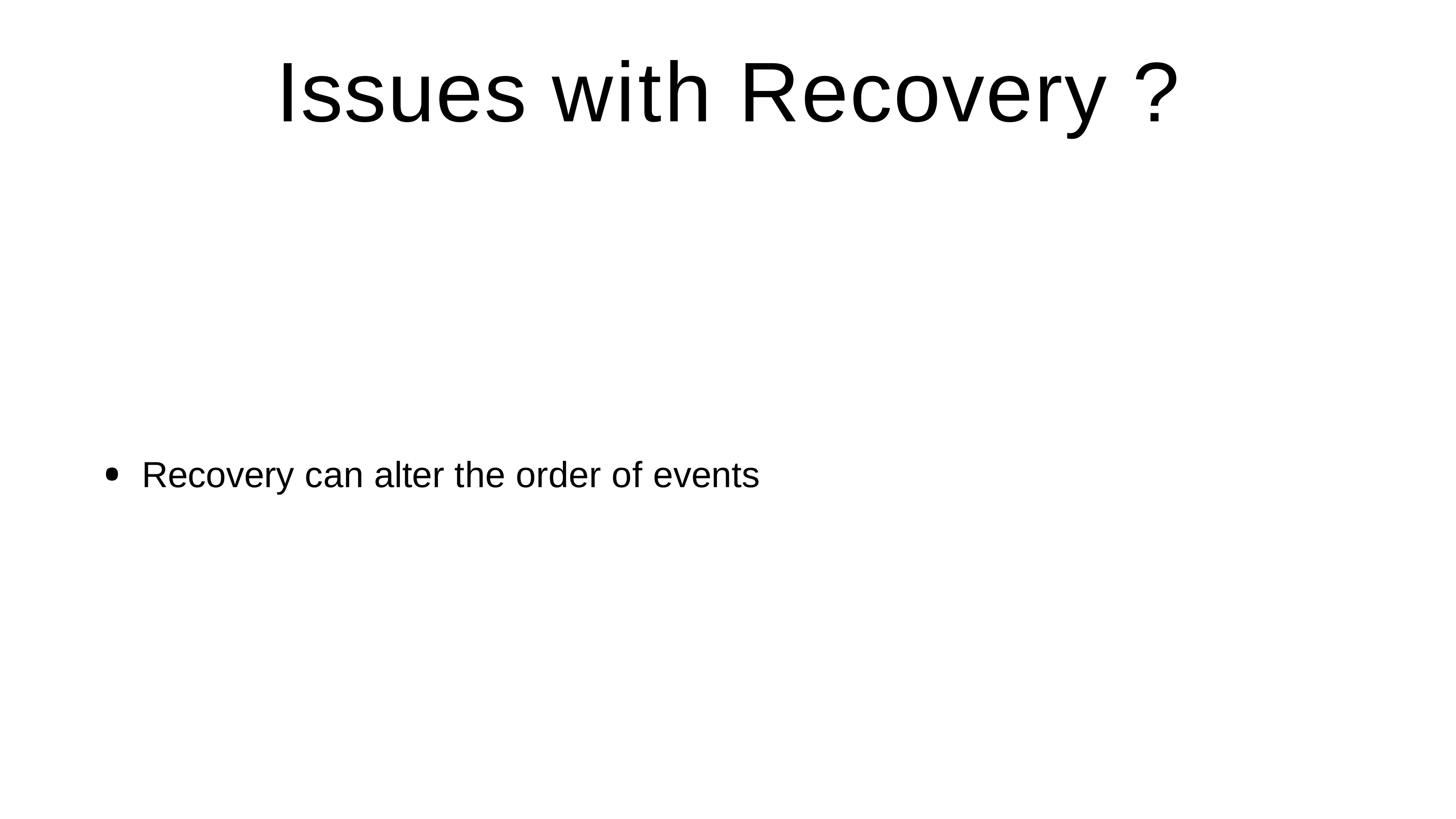

# Issues with Recovery ?
Recovery can alter the order of events